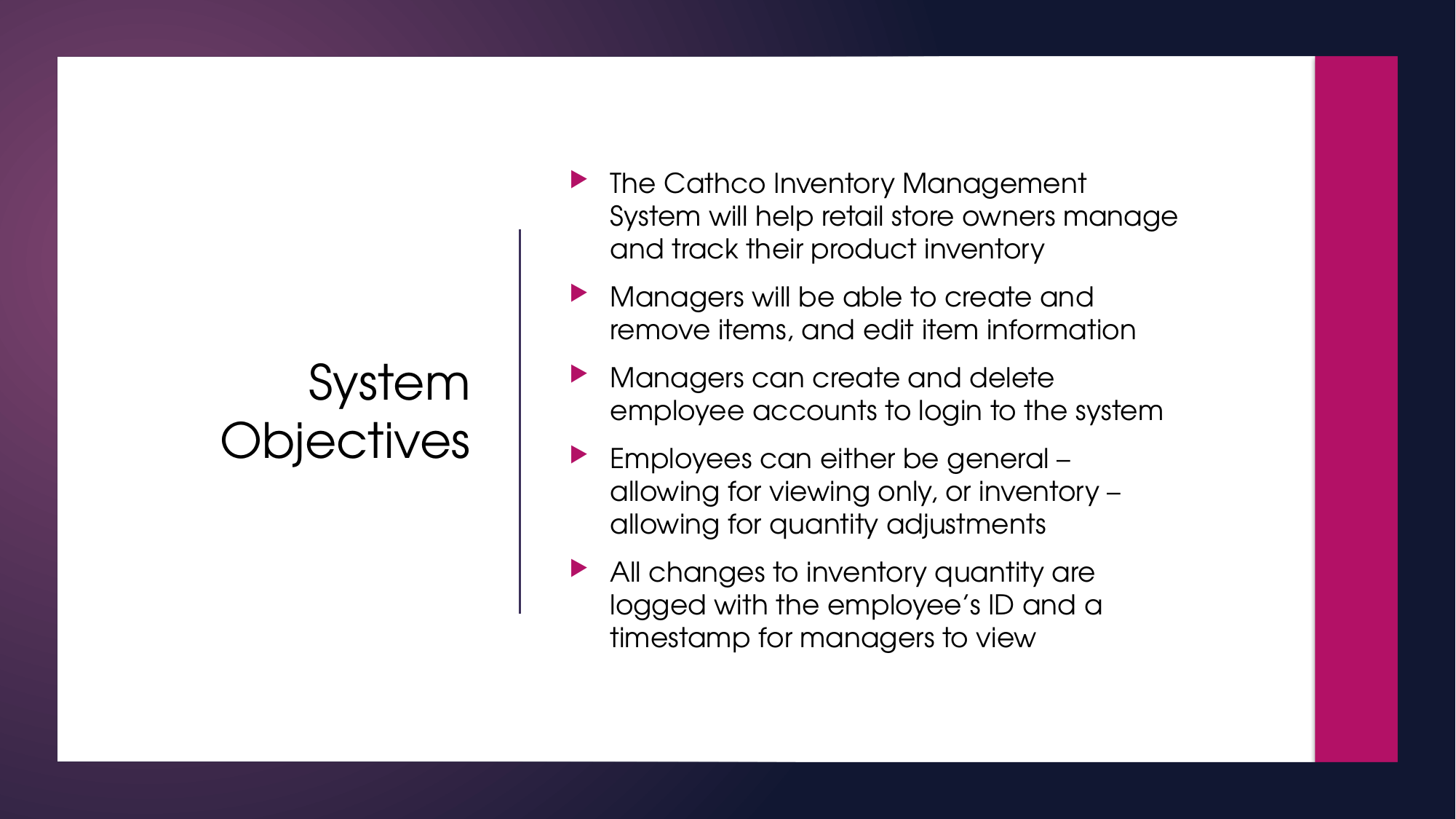

The Cathco Inventory Management System will help retail store owners manage and track their product inventory
Managers will be able to create and remove items, and edit item information
Managers can create and delete employee accounts to login to the system
Employees can either be general – allowing for viewing only, or inventory – allowing for quantity adjustments
All changes to inventory quantity are logged with the employee’s ID and a timestamp for managers to view
# System Objectives